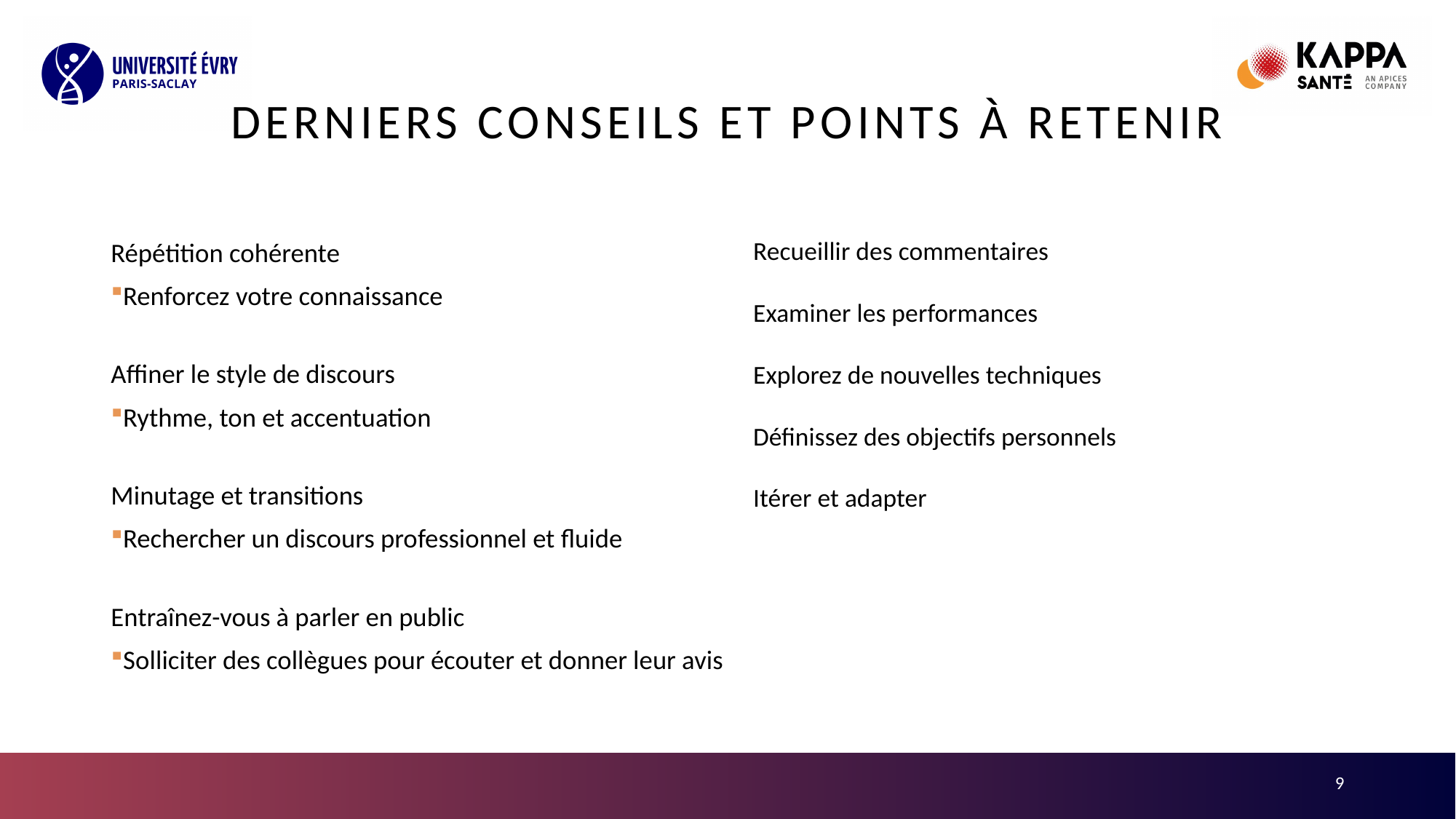

# Derniers conseils et points à retenir
Répétition cohérente
Renforcez votre connaissance
Affiner le style de discours
Rythme, ton et accentuation
Minutage et transitions
Rechercher un discours professionnel et fluide
Entraînez-vous à parler en public
Solliciter des collègues pour écouter et donner leur avis

Recueillir des commentaires
Examiner les performances
Explorez de nouvelles techniques
Définissez des objectifs personnels
Itérer et adapter

9